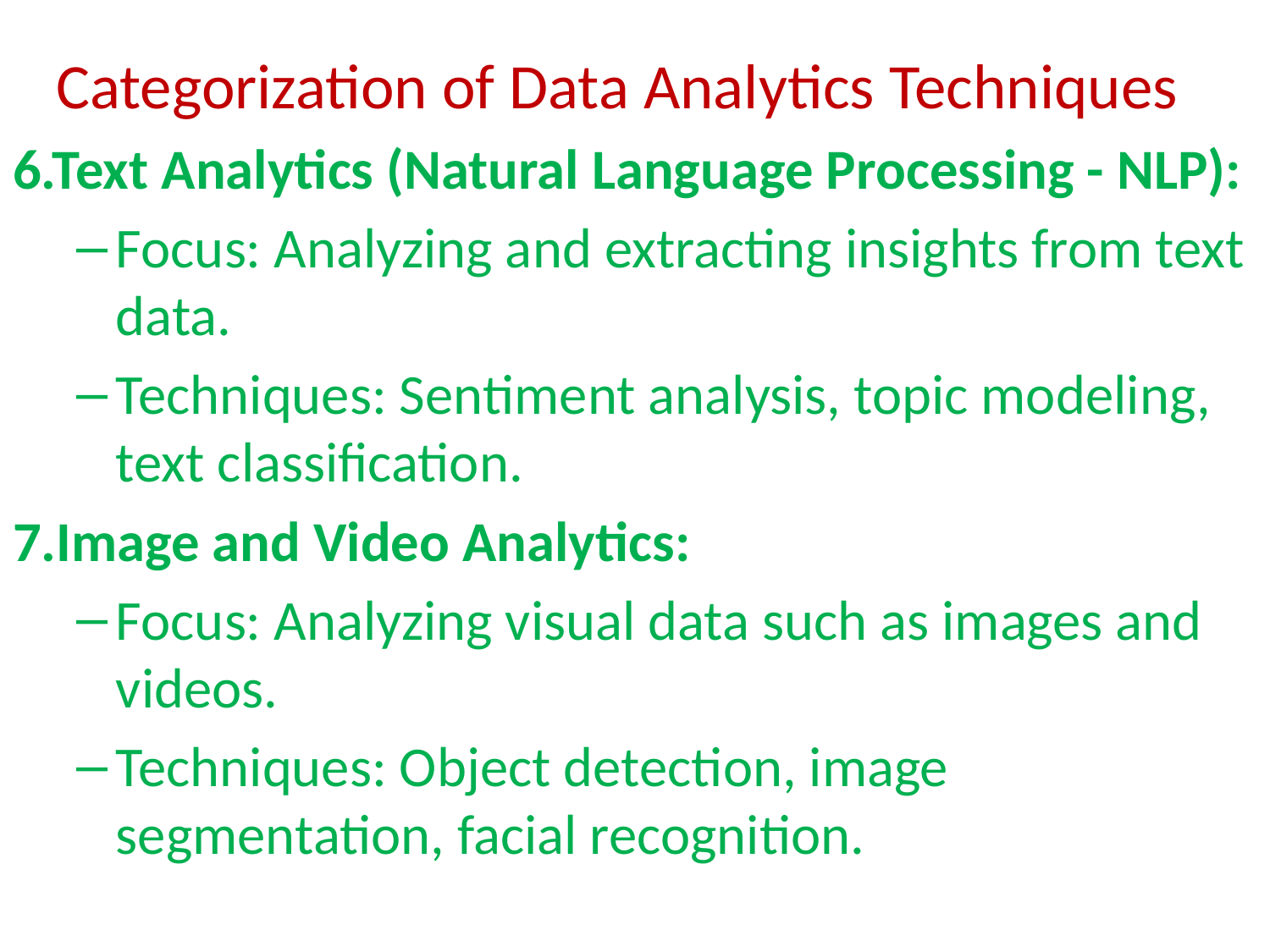

Categorization of Data Analytics Techniques
6.Text Analytics (Natural Language Processing - NLP):
Focus: Analyzing and extracting insights from text data.
Techniques: Sentiment analysis, topic modeling, text classification.
7.Image and Video Analytics:
Focus: Analyzing visual data such as images and videos.
Techniques: Object detection, image segmentation, facial recognition.